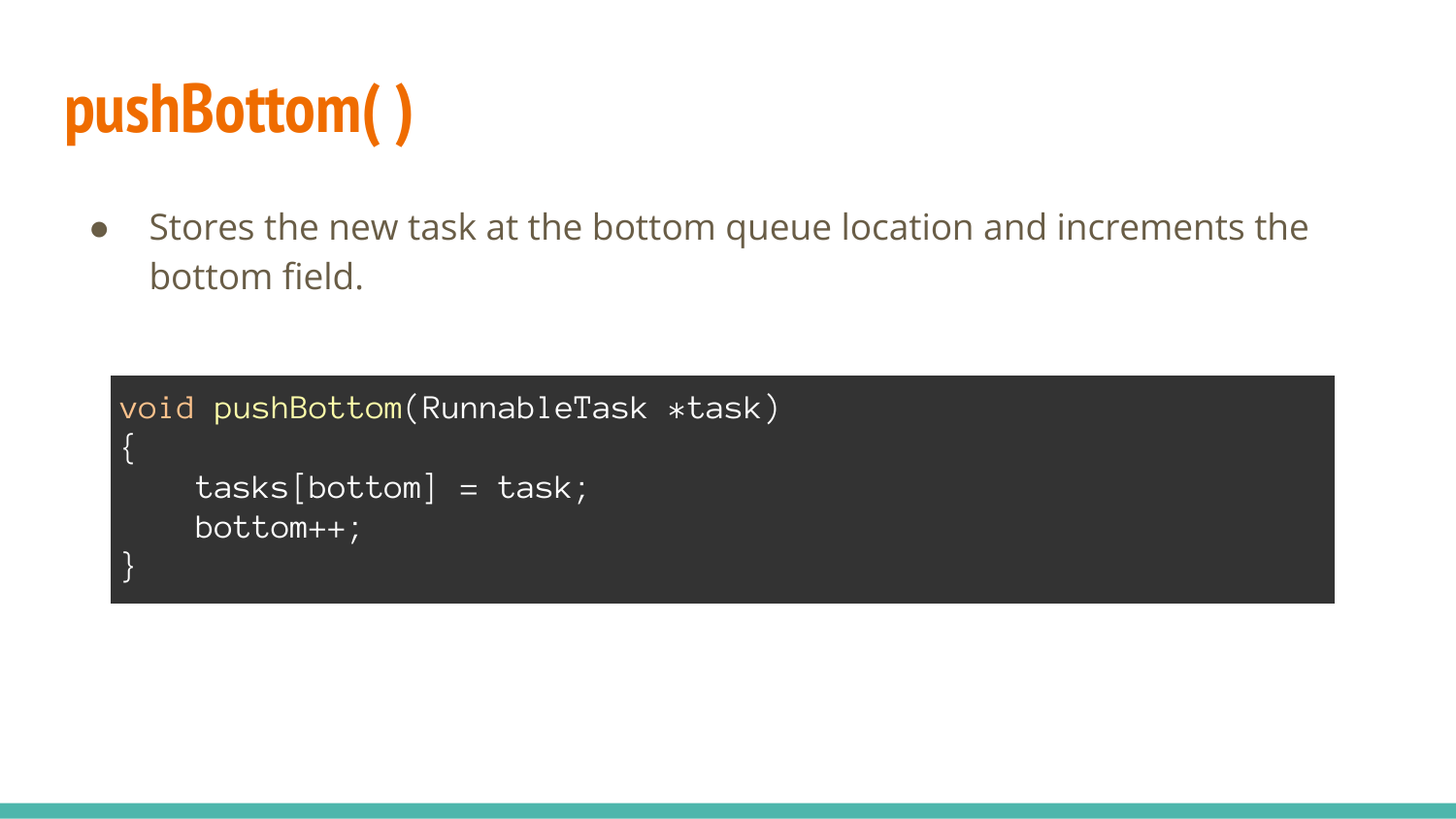

# pushBottom( )
Stores the new task at the bottom queue location and increments the bottom field.

| void pushBottom(RunnableTask \*task) { tasks[bottom] = task; bottom++; } |
| --- |